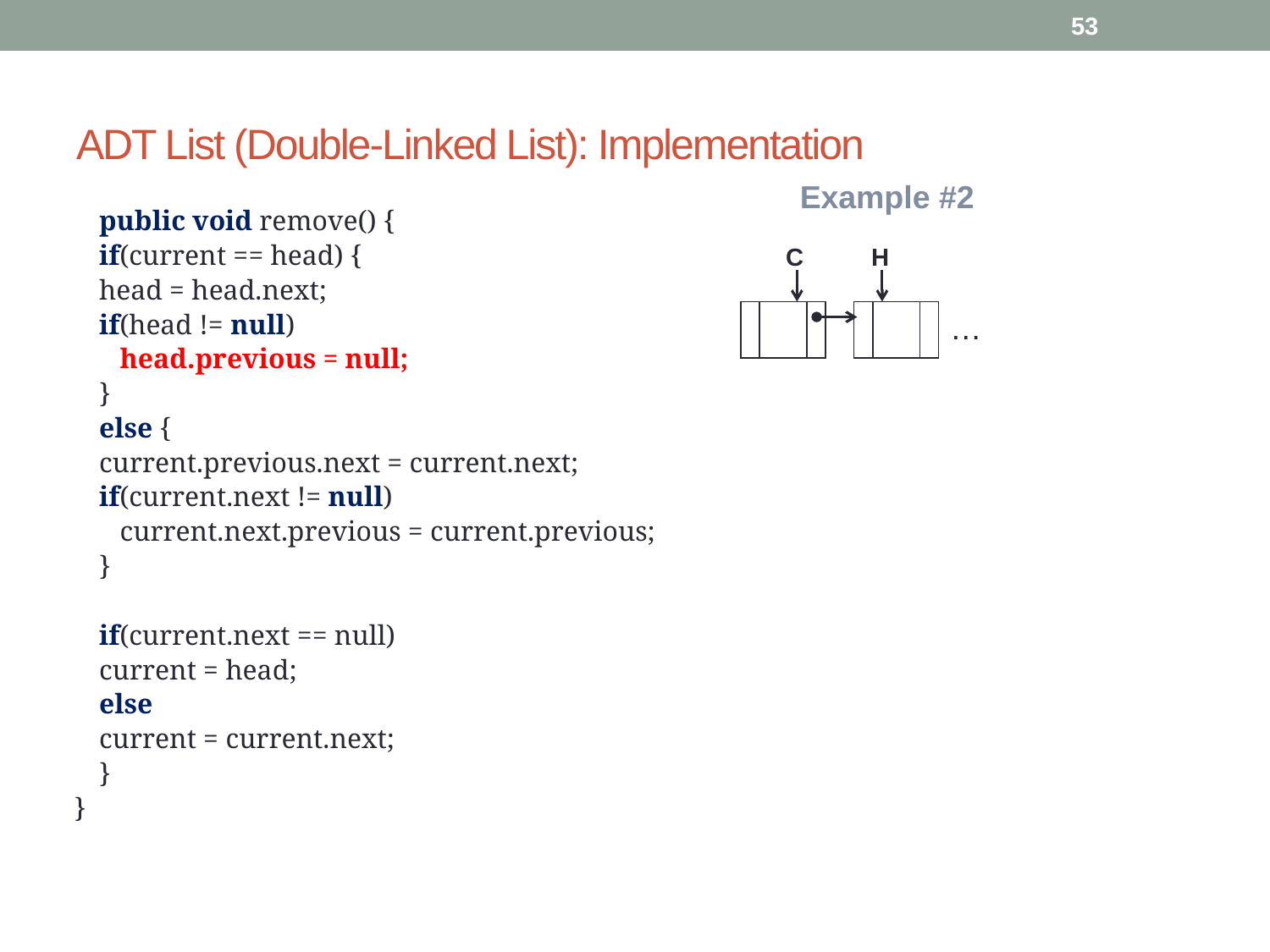

53
# ADT List (Double-Linked List): Implementation
Example #2
	public void remove() {
		if(current == head) {
			head = head.next;
			if(head != null)
			   head.previous = null;
		}
		else {
			current.previous.next = current.next;
			if(current.next != null)
			   current.next.previous = current.previous;
		}

		if(current.next == null)
			current = head;
		else
			current = current.next;
	}
}
C
H

…